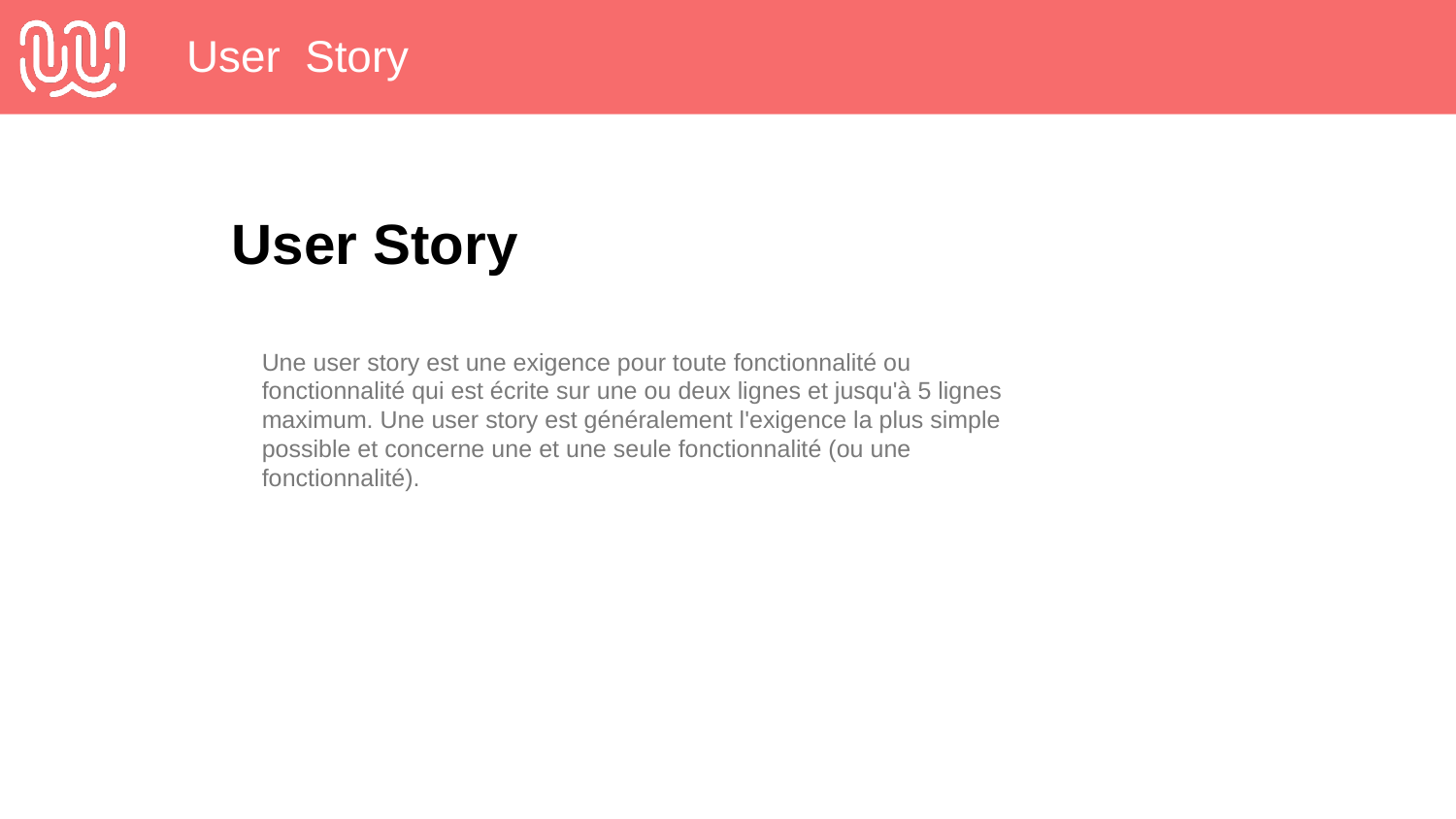

# User  Story
User Story
Une user story est une exigence pour toute fonctionnalité ou fonctionnalité qui est écrite sur une ou deux lignes et jusqu'à 5 lignes maximum. Une user story est généralement l'exigence la plus simple possible et concerne une et une seule fonctionnalité (ou une fonctionnalité).